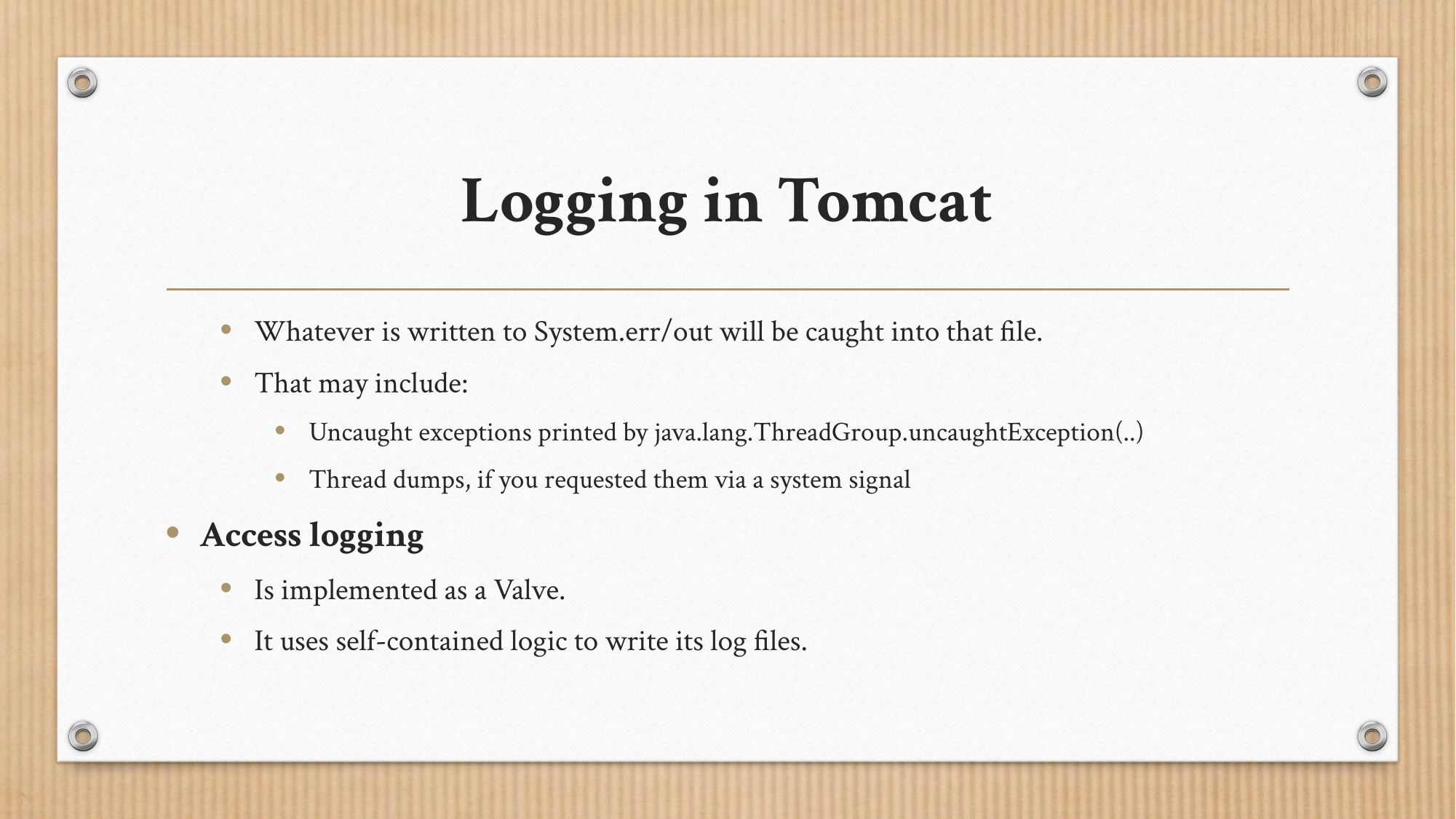

# Logging in Tomcat
Whatever is written to System.err/out will be caught into that file.
That may include:
Uncaught exceptions printed by java.lang.ThreadGroup.uncaughtException(..)
Thread dumps, if you requested them via a system signal
Access logging
Is implemented as a Valve.
It uses self-contained logic to write its log files.